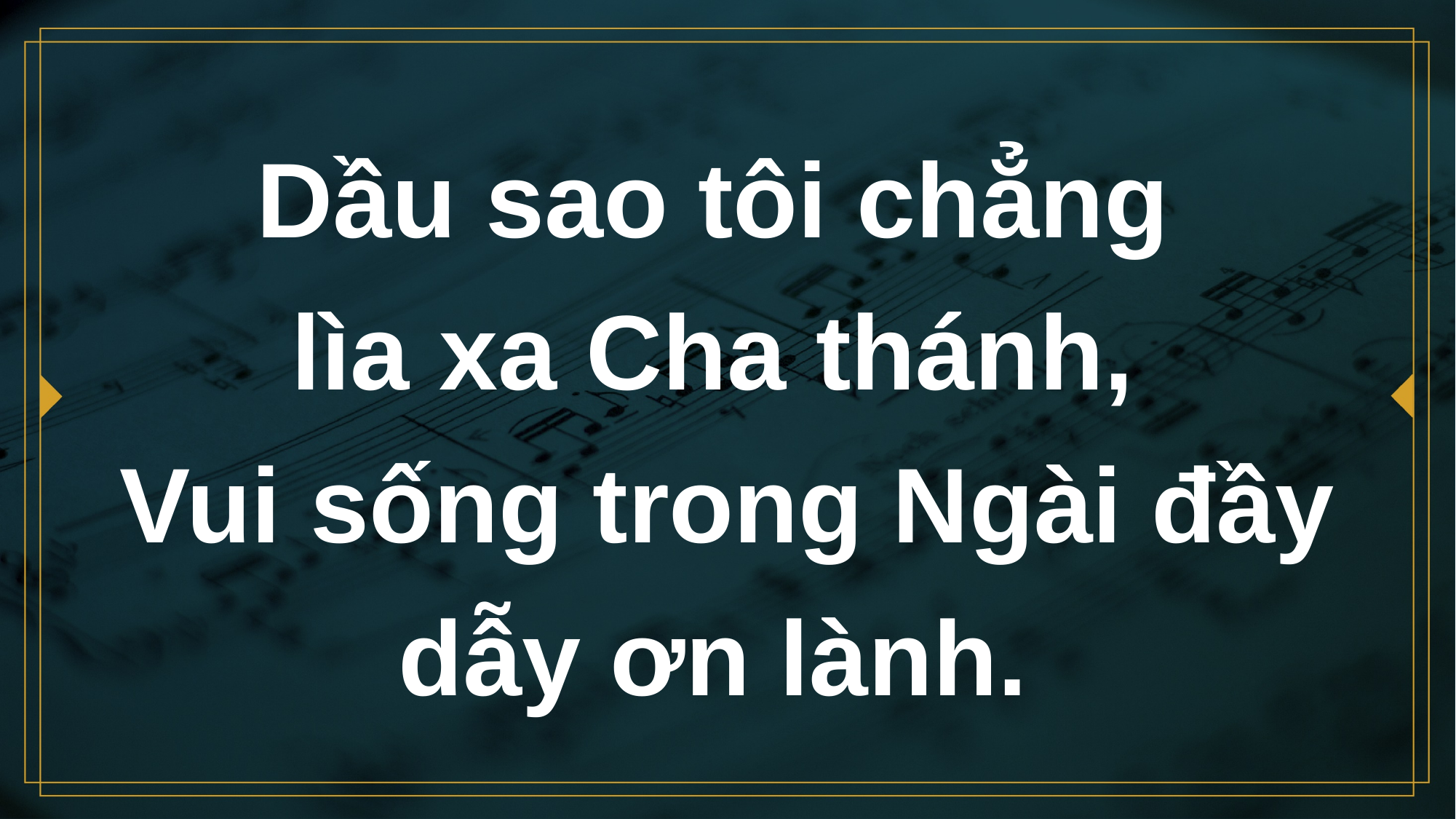

# Dầu sao tôi chẳng lìa xa Cha thánh, Vui sống trong Ngài đầy dẫy ơn lành.